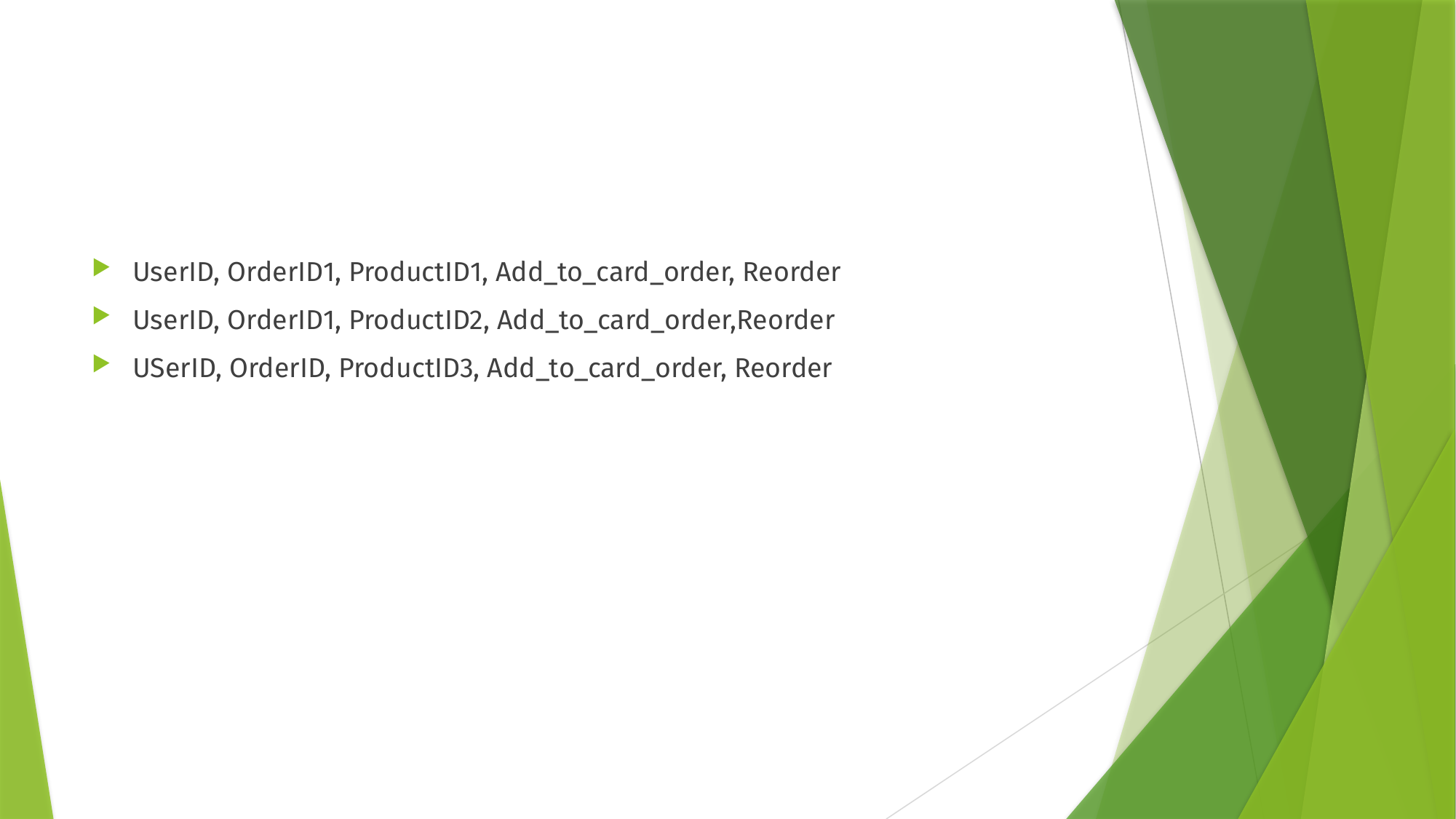

#
UserID, OrderID1, ProductID1, Add_to_card_order, Reorder
UserID, OrderID1, ProductID2, Add_to_card_order,Reorder
USerID, OrderID, ProductID3, Add_to_card_order, Reorder